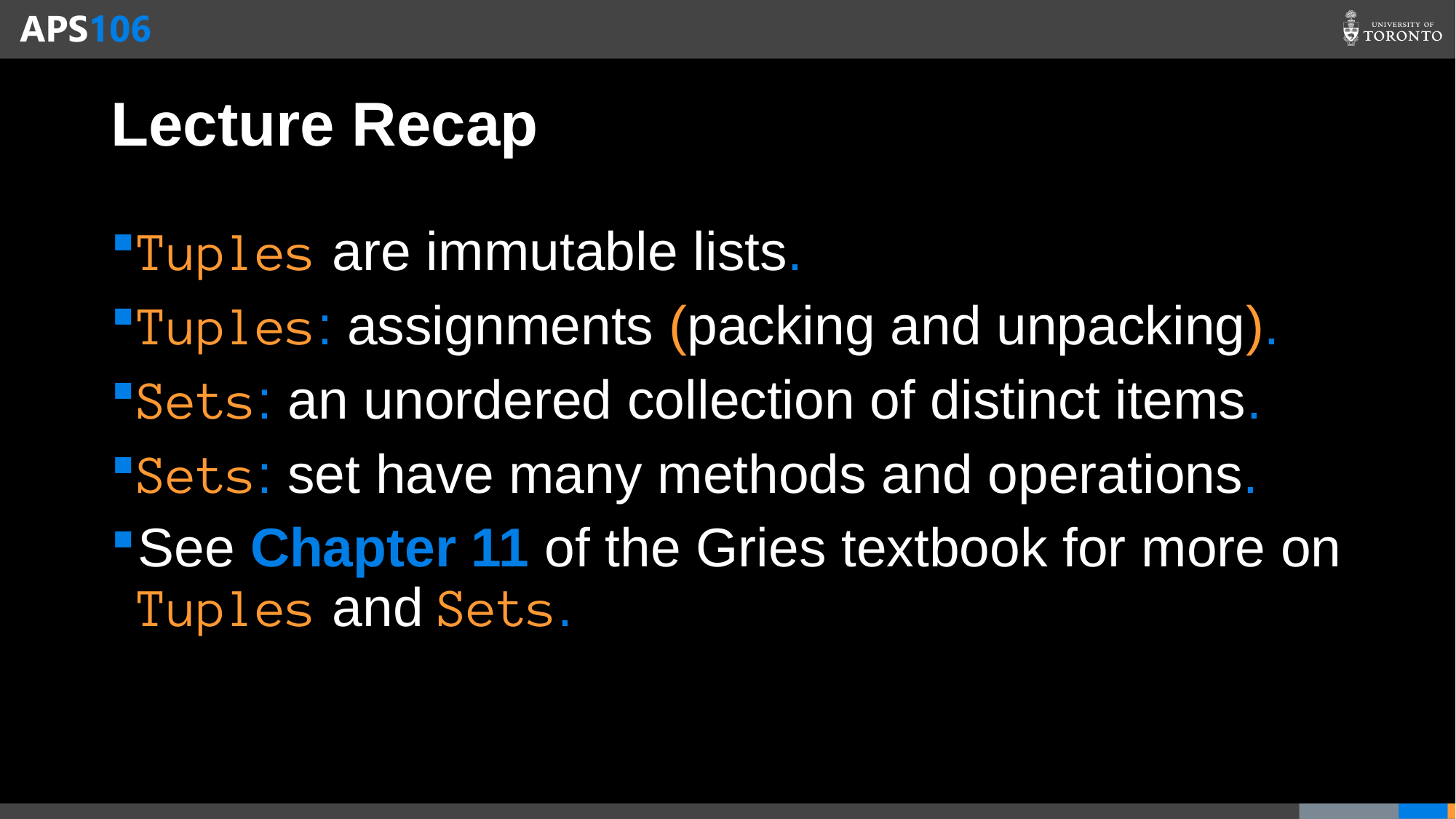

# Lecture Recap
Tuples are immutable lists.
Tuples: assignments (packing and unpacking).
Sets: an unordered collection of distinct items.
Sets: set have many methods and operations.
See Chapter 11 of the Gries textbook for more on Tuples and Sets.